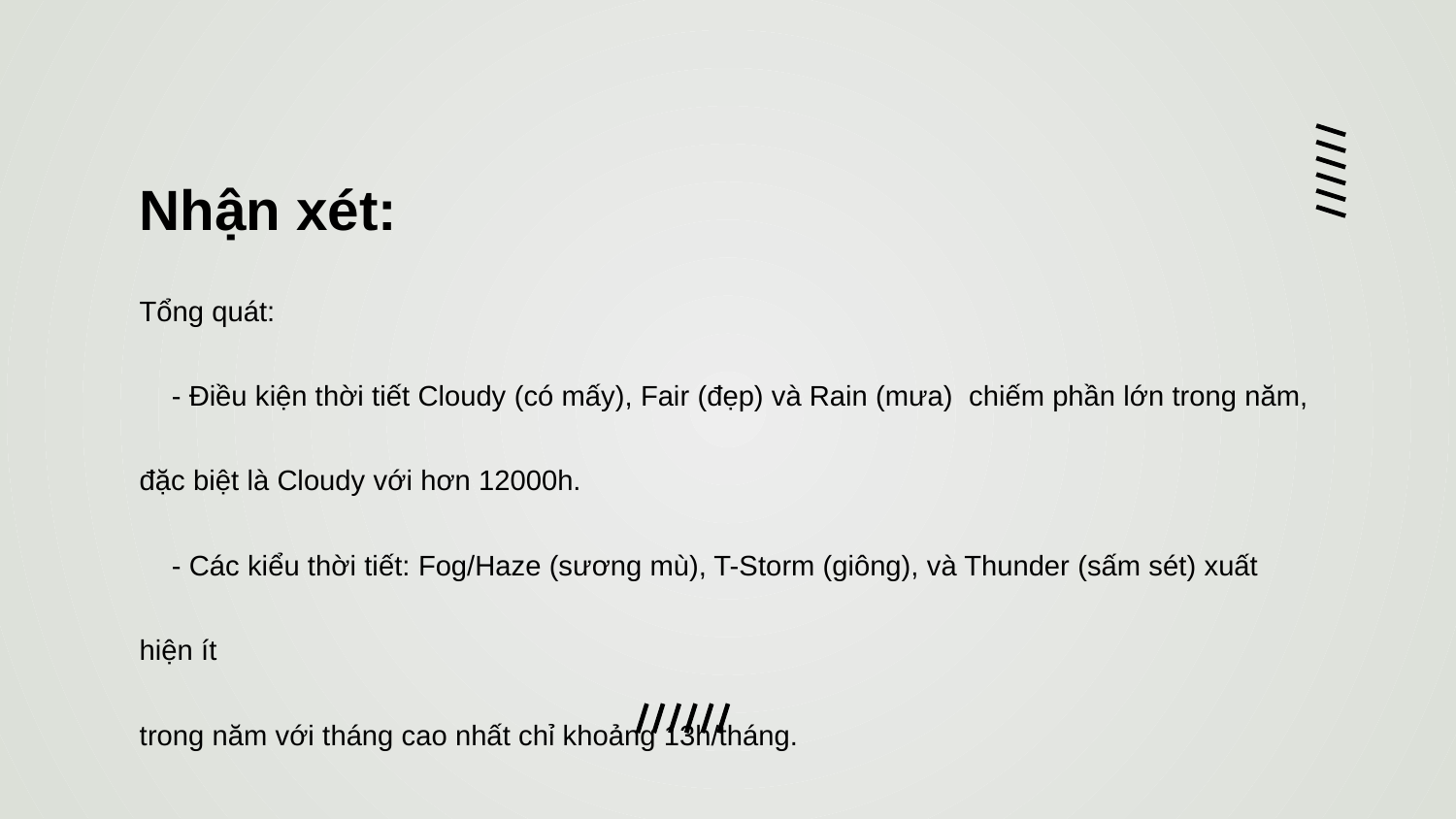

Nhận xét:
Tổng quát:
    - Điều kiện thời tiết Cloudy (có mấy), Fair (đẹp) và Rain (mưa)  chiếm phần lớn trong năm,
đặc biệt là Cloudy với hơn 12000h.
    - Các kiểu thời tiết: Fog/Haze (sương mù), T-Storm (giông), và Thunder (sấm sét) xuất hiện ít
trong năm với tháng cao nhất chỉ khoảng 13h/tháng.